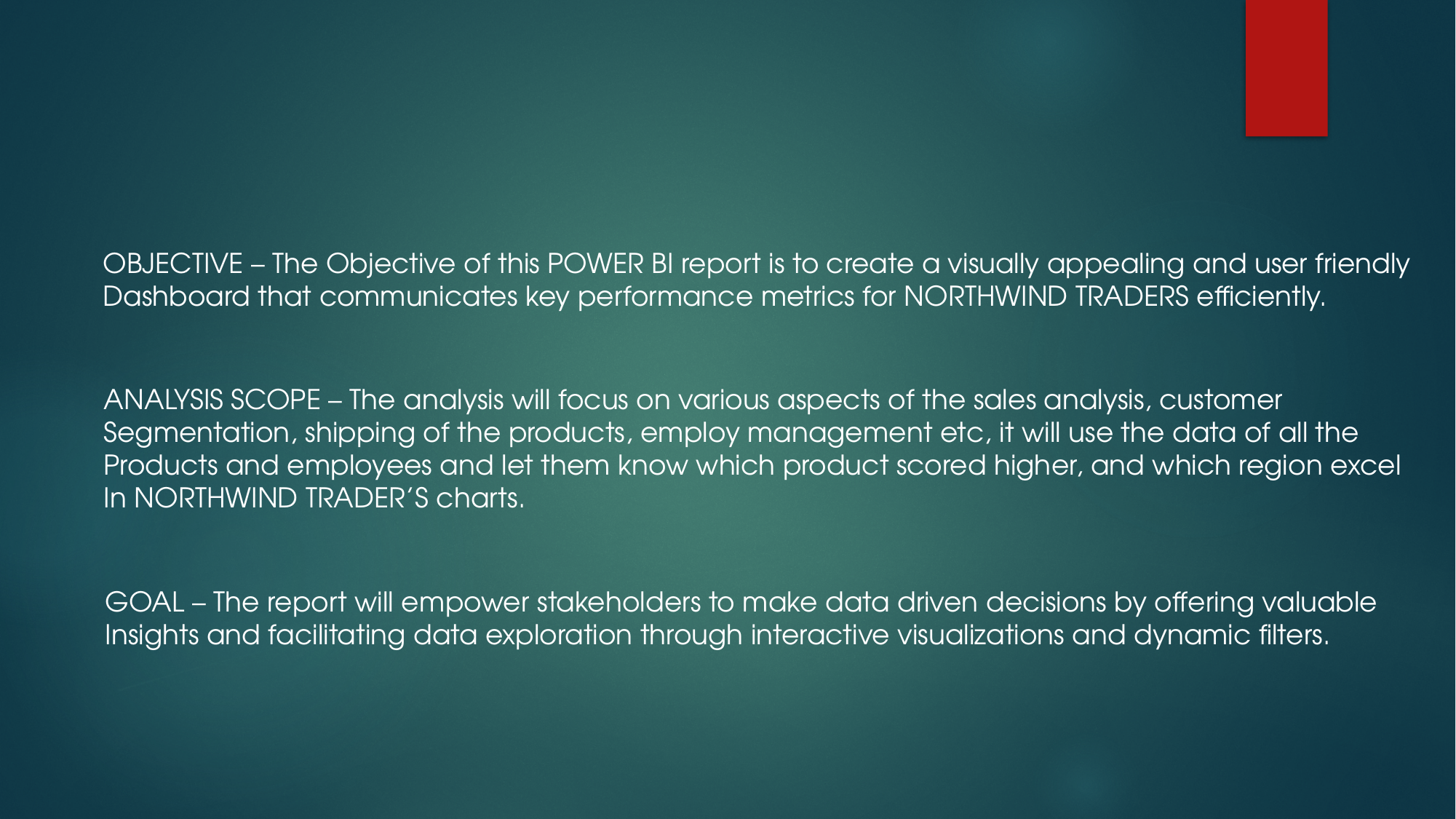

OBJECTIVE – The Objective of this POWER BI report is to create a visually appealing and user friendly
Dashboard that communicates key performance metrics for NORTHWIND TRADERS efficiently.
ANALYSIS SCOPE – The analysis will focus on various aspects of the sales analysis, customer
Segmentation, shipping of the products, employ management etc, it will use the data of all the
Products and employees and let them know which product scored higher, and which region excel
In NORTHWIND TRADER’S charts.
GOAL – The report will empower stakeholders to make data driven decisions by offering valuable
Insights and facilitating data exploration through interactive visualizations and dynamic filters.